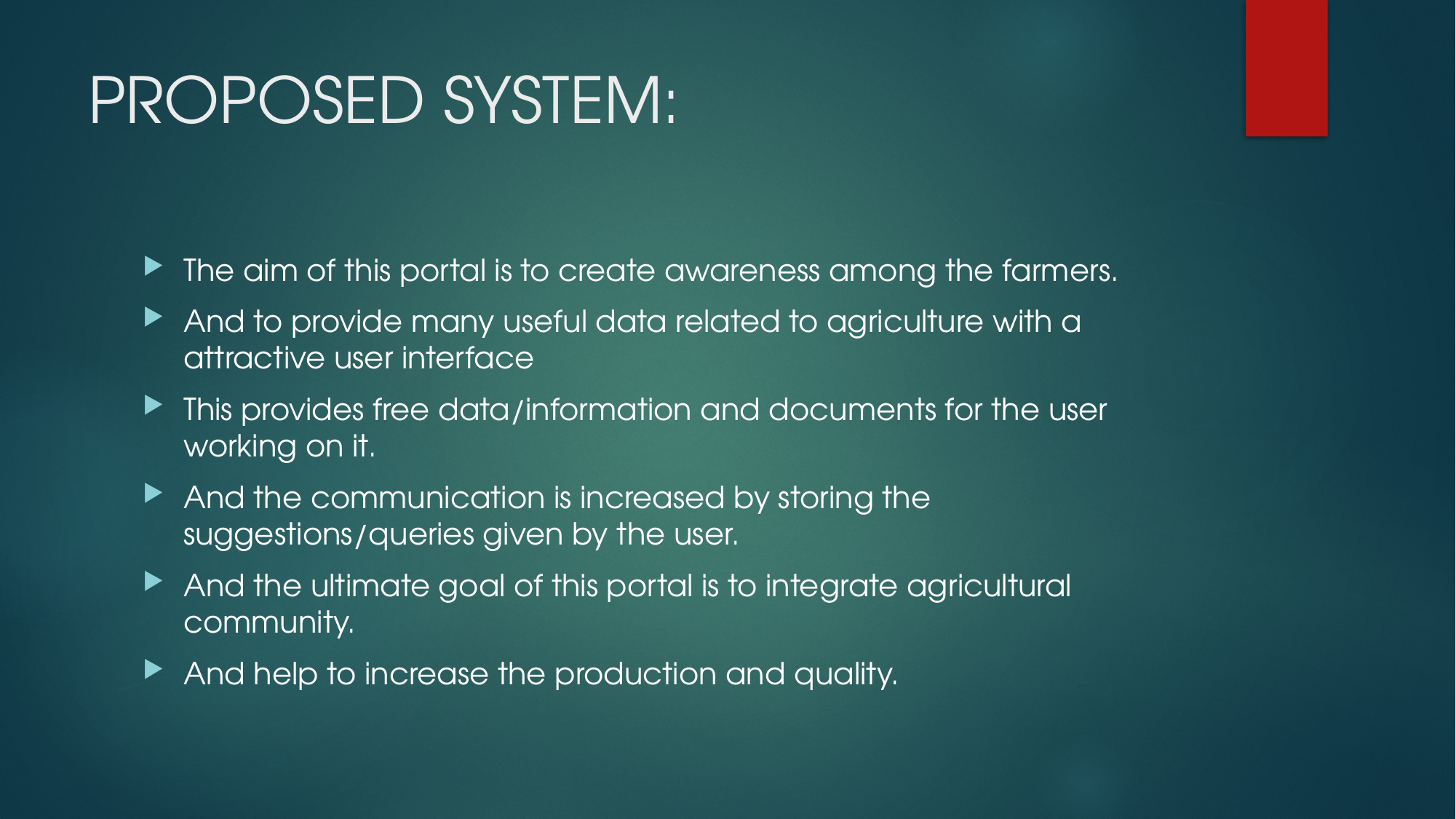

# PROPOSED SYSTEM:
The aim of this portal is to create awareness among the farmers.
And to provide many useful data related to agriculture with a attractive user interface
This provides free data/information and documents for the user working on it.
And the communication is increased by storing the suggestions/queries given by the user.
And the ultimate goal of this portal is to integrate agricultural community.
And help to increase the production and quality.